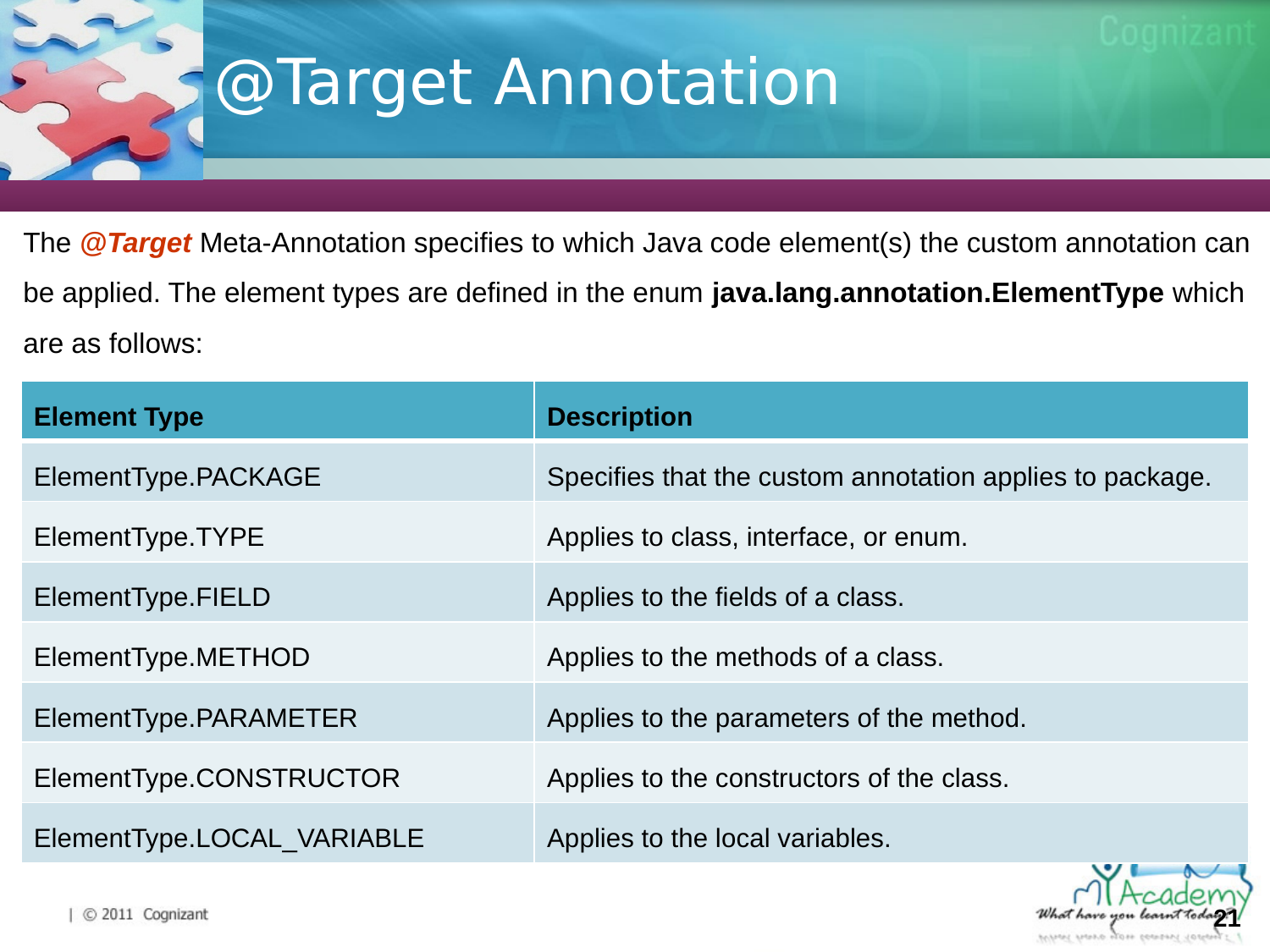

# @Target Annotation
The @Target Meta-Annotation specifies to which Java code element(s) the custom annotation can be applied. The element types are defined in the enum java.lang.annotation.ElementType which are as follows:

| Element Type | Description |
| --- | --- |
| ElementType.PACKAGE | Specifies that the custom annotation applies to package. |
| ElementType.TYPE | Applies to class, interface, or enum. |
| ElementType.FIELD | Applies to the fields of a class. |
| ElementType.METHOD | Applies to the methods of a class. |
| ElementType.PARAMETER | Applies to the parameters of the method. |
| ElementType.CONSTRUCTOR | Applies to the constructors of the class. |
| ElementType.LOCAL\_VARIABLE | Applies to the local variables. |
21